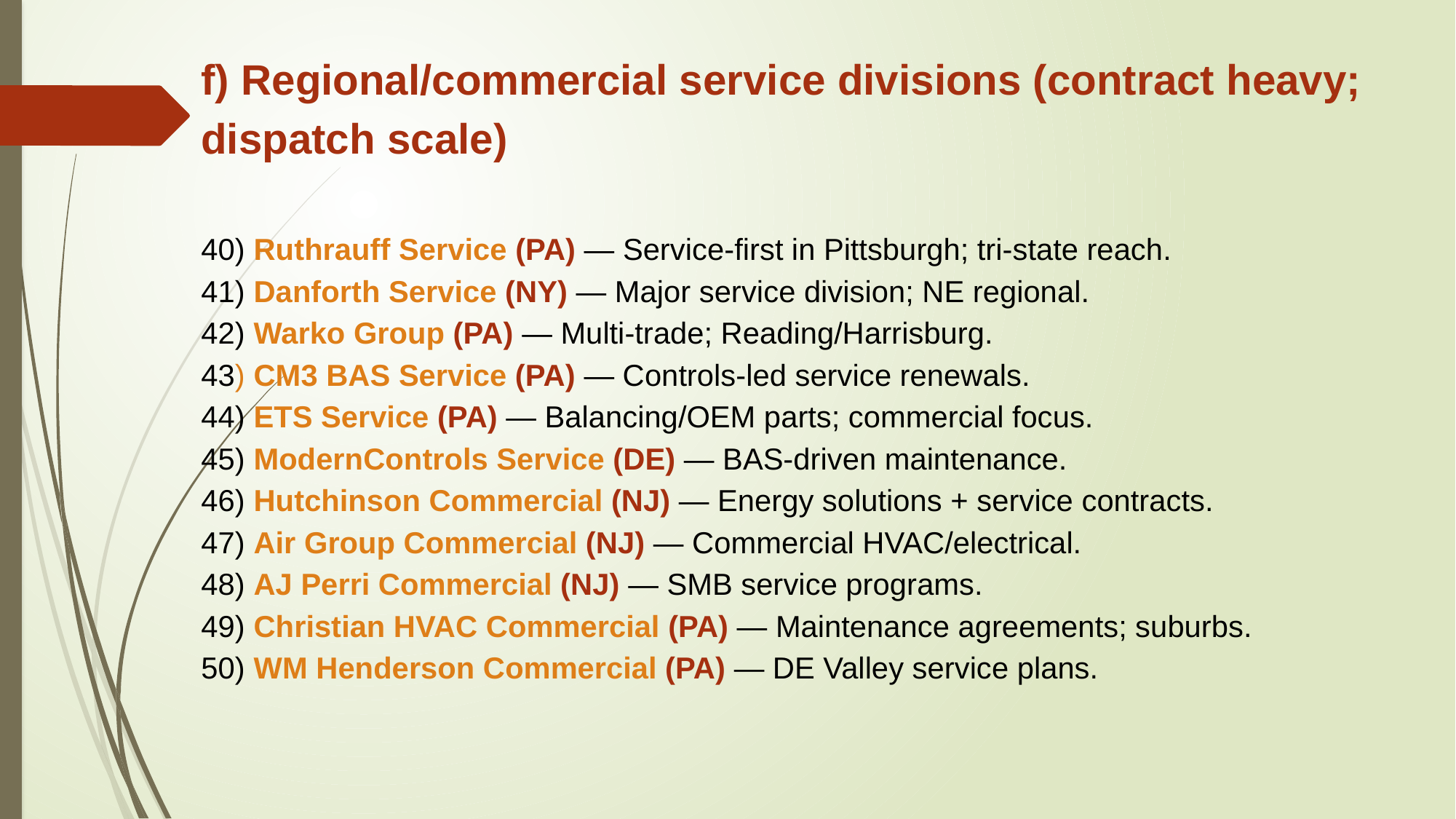

f) Regional/commercial service divisions (contract heavy; dispatch scale)
40) Ruthrauff Service (PA) — Service-first in Pittsburgh; tri-state reach.
41) Danforth Service (NY) — Major service division; NE regional.
42) Warko Group (PA) — Multi-trade; Reading/Harrisburg.
43) CM3 BAS Service (PA) — Controls-led service renewals.
44) ETS Service (PA) — Balancing/OEM parts; commercial focus.
45) ModernControls Service (DE) — BAS-driven maintenance.
46) Hutchinson Commercial (NJ) — Energy solutions + service contracts.
47) Air Group Commercial (NJ) — Commercial HVAC/electrical.
48) AJ Perri Commercial (NJ) — SMB service programs.
49) Christian HVAC Commercial (PA) — Maintenance agreements; suburbs.
50) WM Henderson Commercial (PA) — DE Valley service plans.